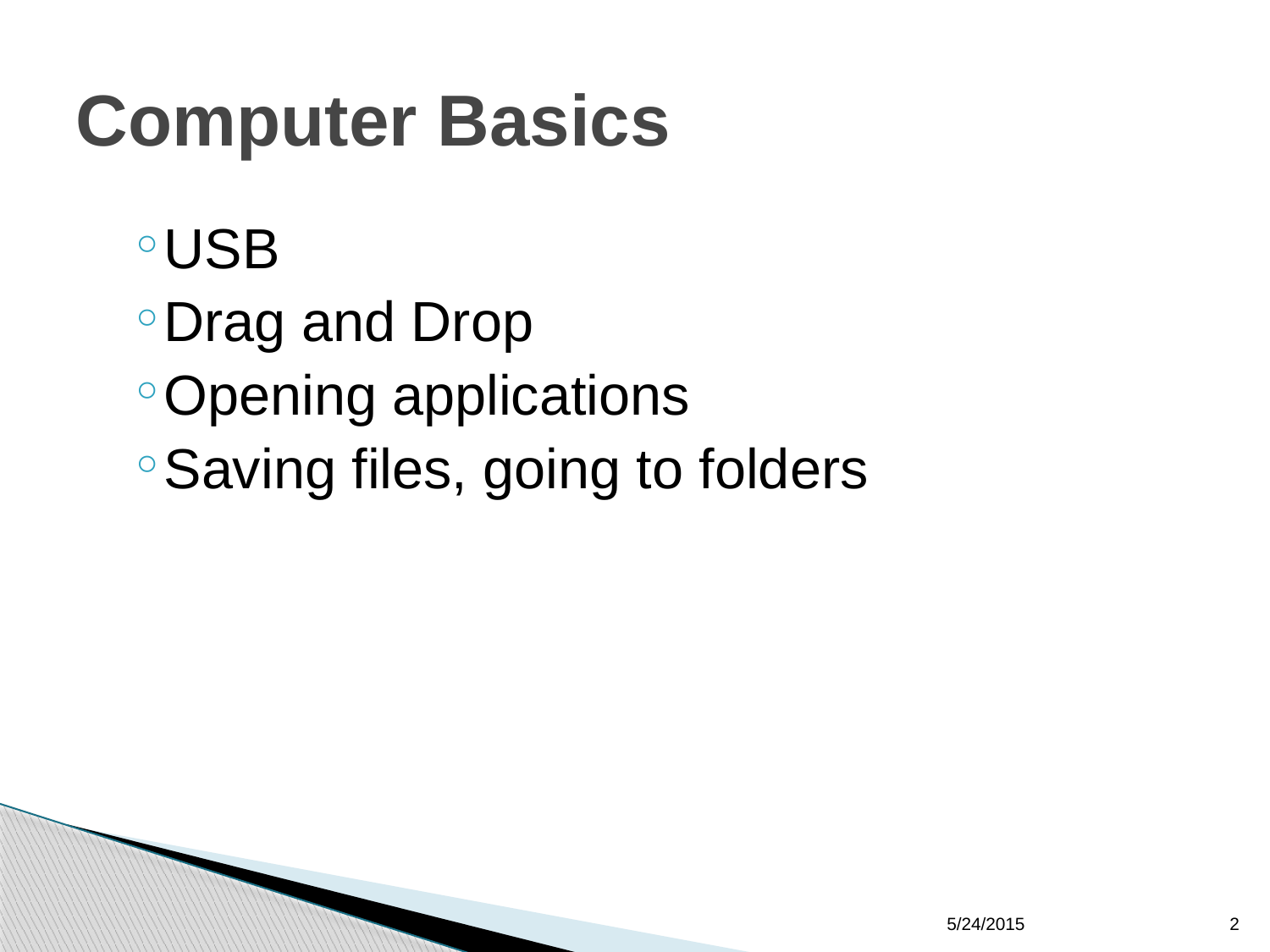

# Computer Basics
USB
Drag and Drop
Opening applications
Saving files, going to folders

5/24/2015
2